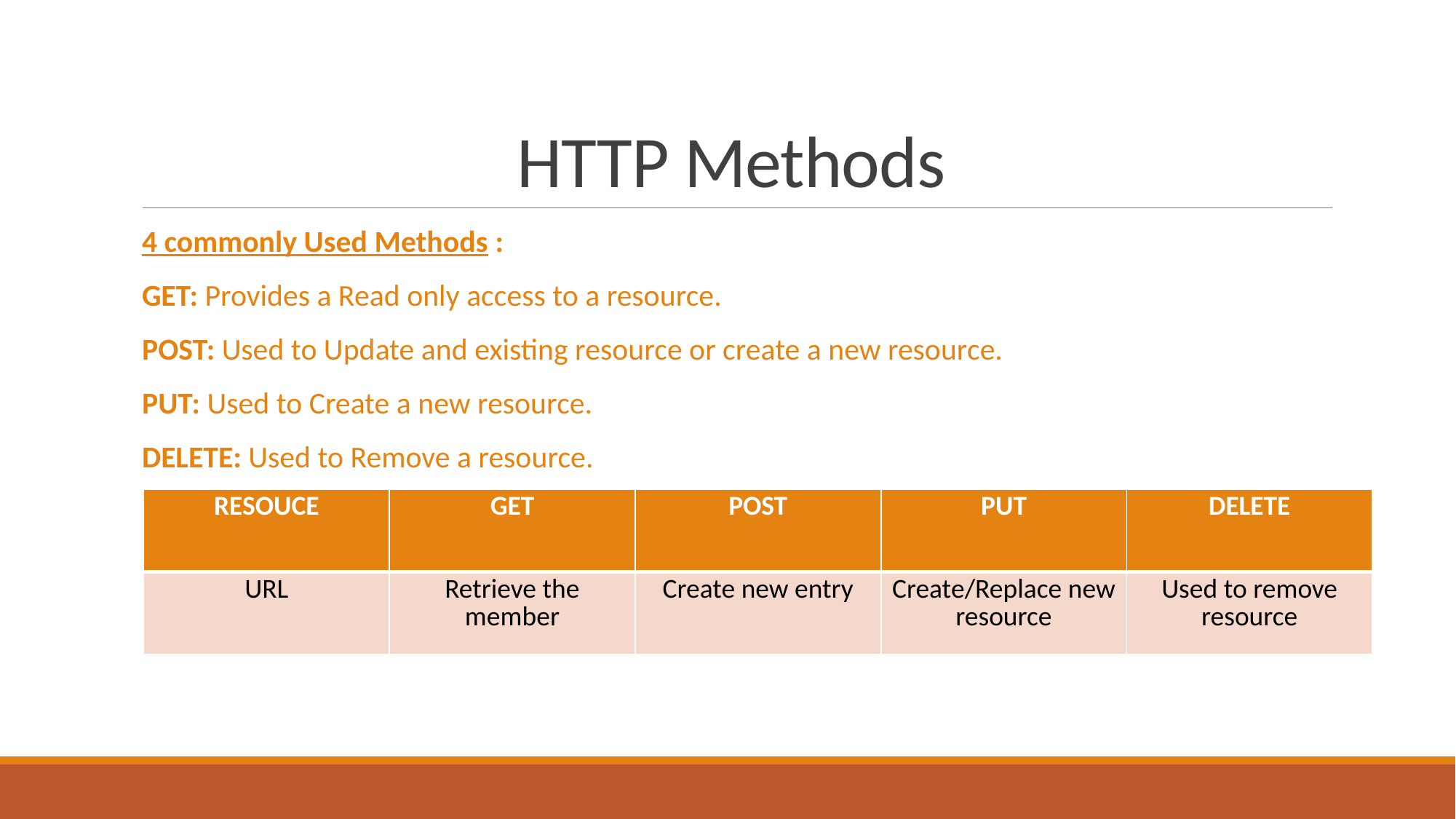

# HTTP Methods
4 commonly Used Methods :
GET: Provides a Read only access to a resource.
POST: Used to Update and existing resource or create a new resource.
PUT: Used to Create a new resource.
DELETE: Used to Remove a resource.

| RESOUCE | GET | POST | PUT | DELETE |
| --- | --- | --- | --- | --- |
| URL | Retrieve the member | Create new entry | Create/Replace new resource | Used to remove resource |